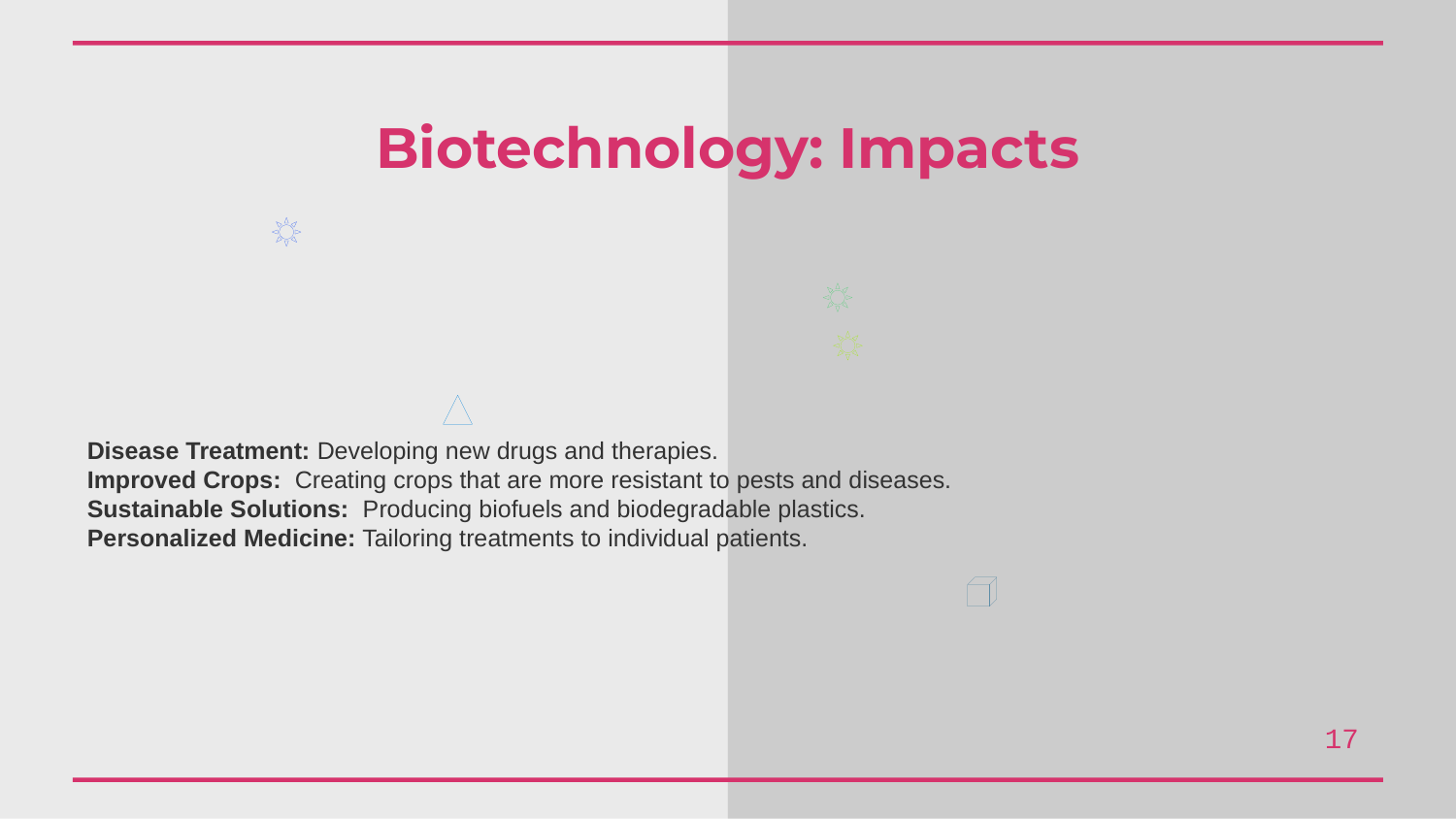

Biotechnology: Impacts

Disease Treatment: Developing new drugs and therapies.
Improved Crops:  Creating crops that are more resistant to pests and diseases.
Sustainable Solutions:  Producing biofuels and biodegradable plastics.
Personalized Medicine: Tailoring treatments to individual patients.

17